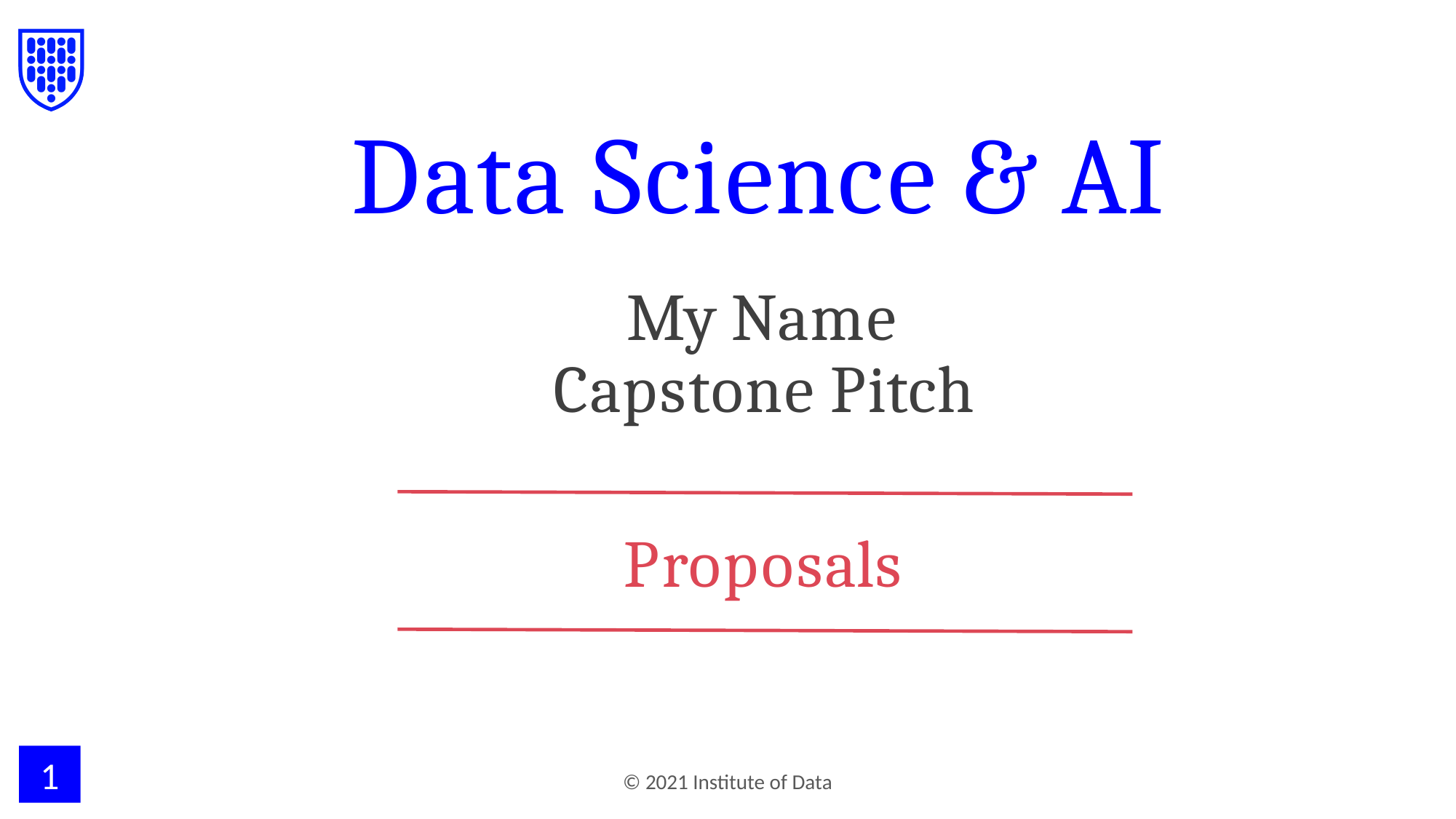

# Data Science & AI
My Name
Capstone Pitch

Proposals